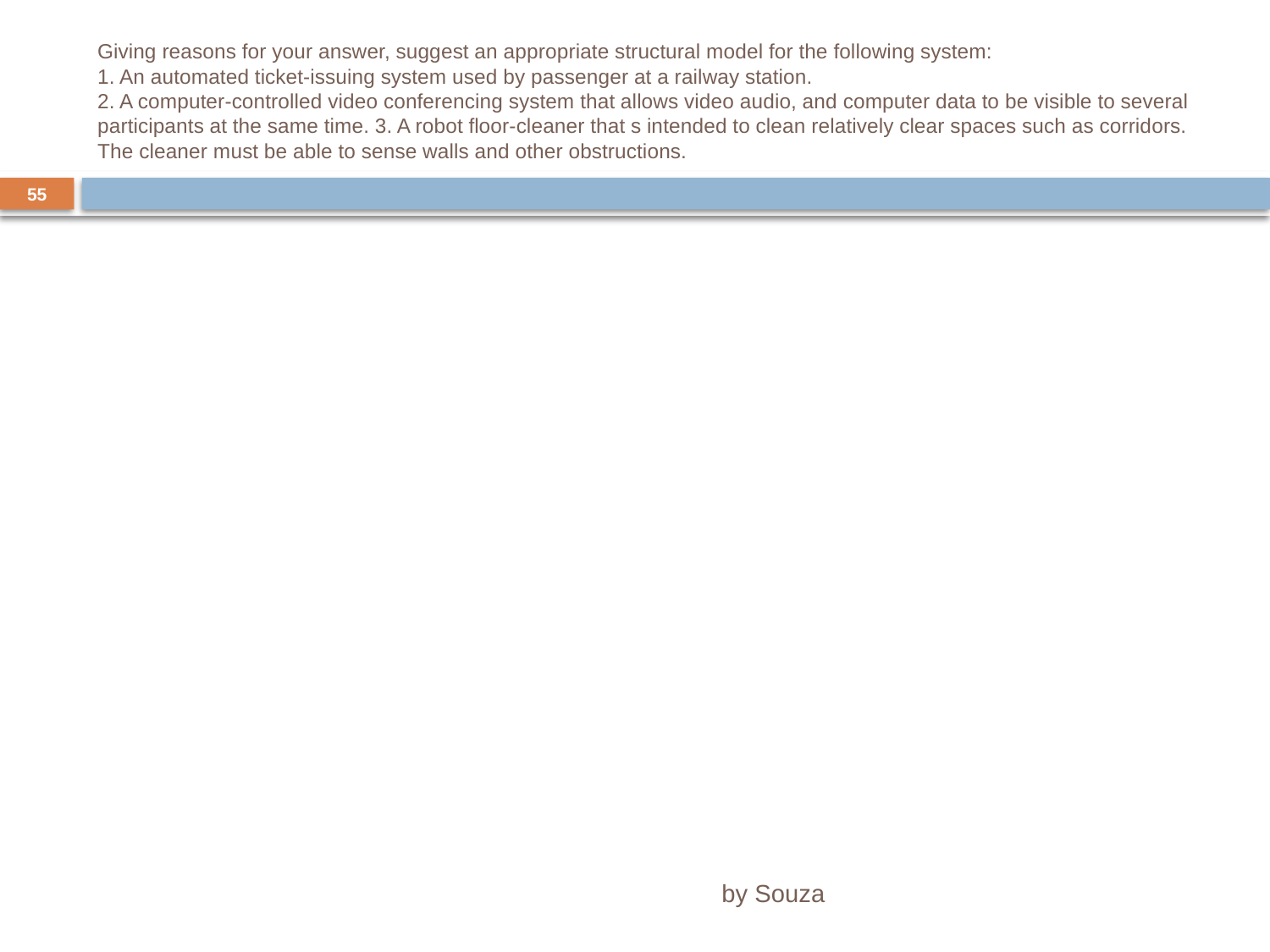

# Giving reasons for your answer, suggest an appropriate structural model for the following system: 1. An automated ticket-issuing system used by passenger at a railway station. 2. A computer-controlled video conferencing system that allows video audio, and computer data to be visible to several participants at the same time. 3. A robot floor-cleaner that s intended to clean relatively clear spaces such as corridors. The cleaner must be able to sense walls and other obstructions.
55

by Souza